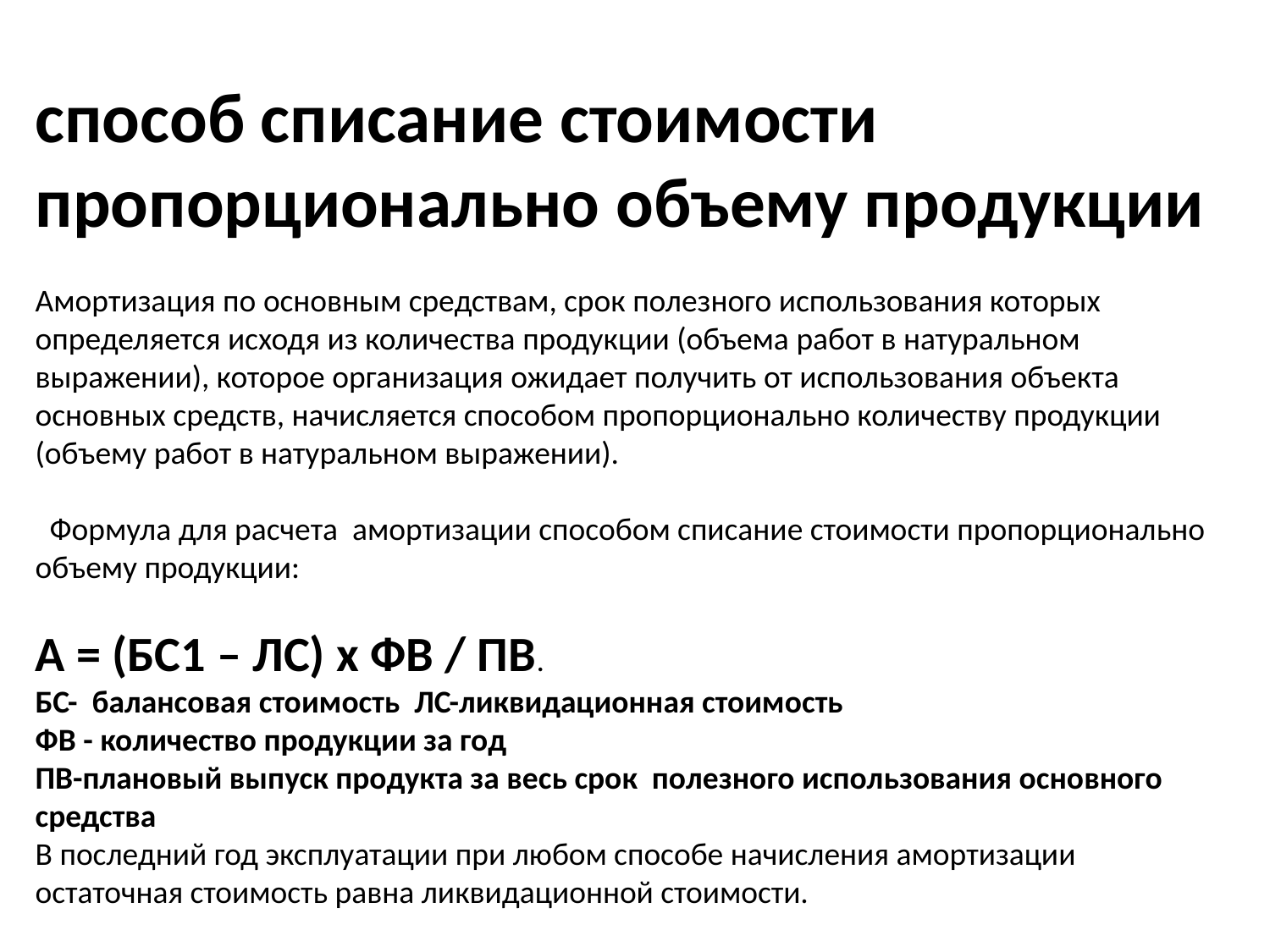

способ списание стоимости пропорционально объему продукции

Амортизация по основным средствам, срок полезного использования которых определяется исходя из количества продукции (объема работ в натуральном выражении), которое организация ожидает получить от использования объекта основных средств, начисляется способом пропорционально количеству продукции (объему работ в натуральном выражении).

  Формула для расчета  амортизации способом списание стоимости пропорционально объему продукции:
А = (БС1 – ЛС) x ФВ / ПВ.
БС-  балансовая стоимость  ЛС-ликвидационная стоимость
ФВ - количество продукции за год
ПВ-плановый выпуск продукта за весь срок  полезного использования основного средства
В последний год эксплуатации при любом способе начисления амортизации остаточная стоимость равна ликвидационной стоимости.